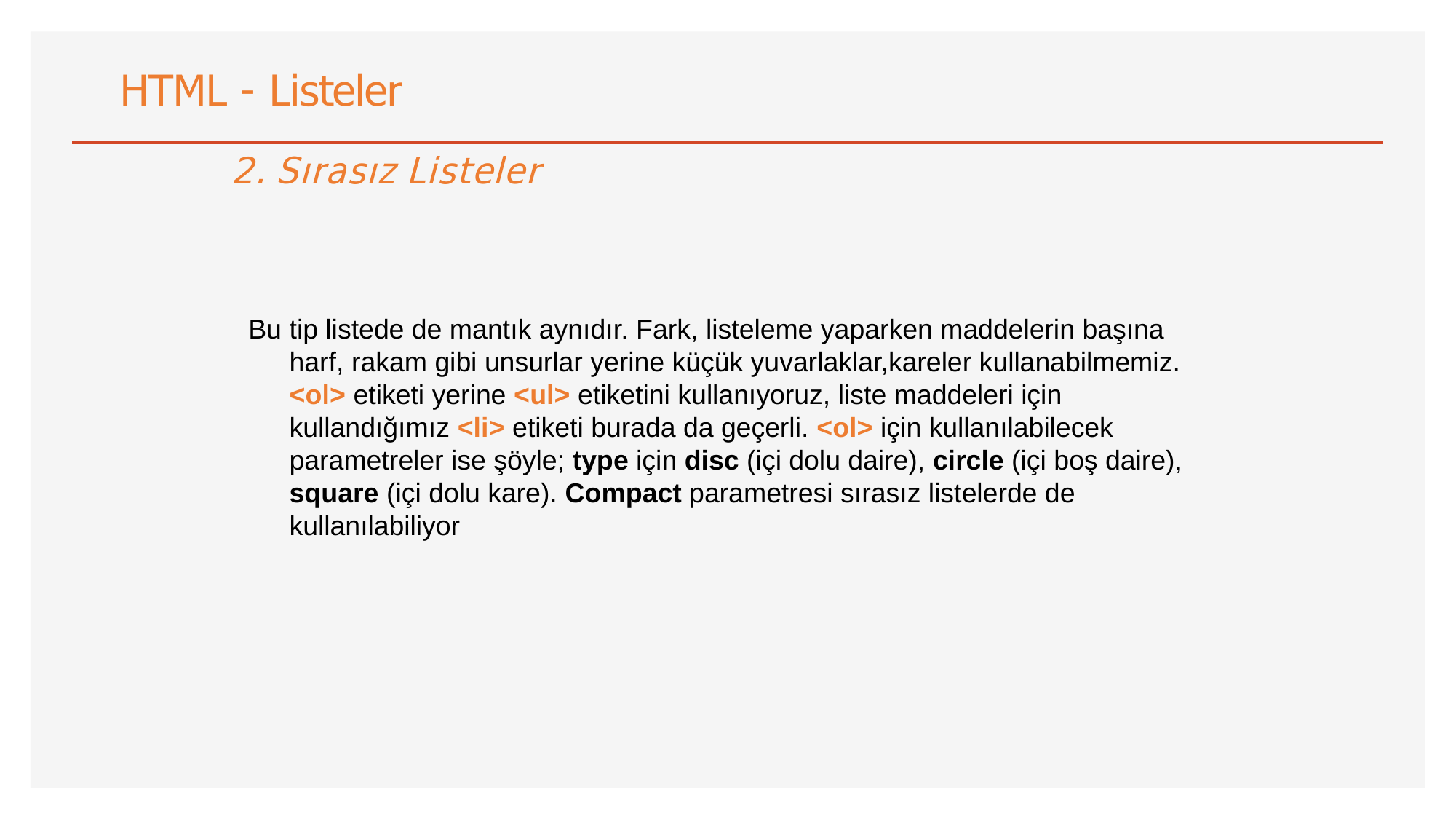

HTML - Listeler
2. Sırasız Listeler
Bu tip listede de mantık aynıdır. Fark, listeleme yaparken maddelerin başına harf, rakam gibi unsurlar yerine küçük yuvarlaklar,kareler kullanabilmemiz. <ol> etiketi yerine <ul> etiketini kullanıyoruz, liste maddeleri için kullandığımız <li> etiketi burada da geçerli. <ol> için kullanılabilecek parametreler ise şöyle; type için disc (içi dolu daire), circle (içi boş daire), square (içi dolu kare). Compact parametresi sırasız listelerde de kullanılabiliyor